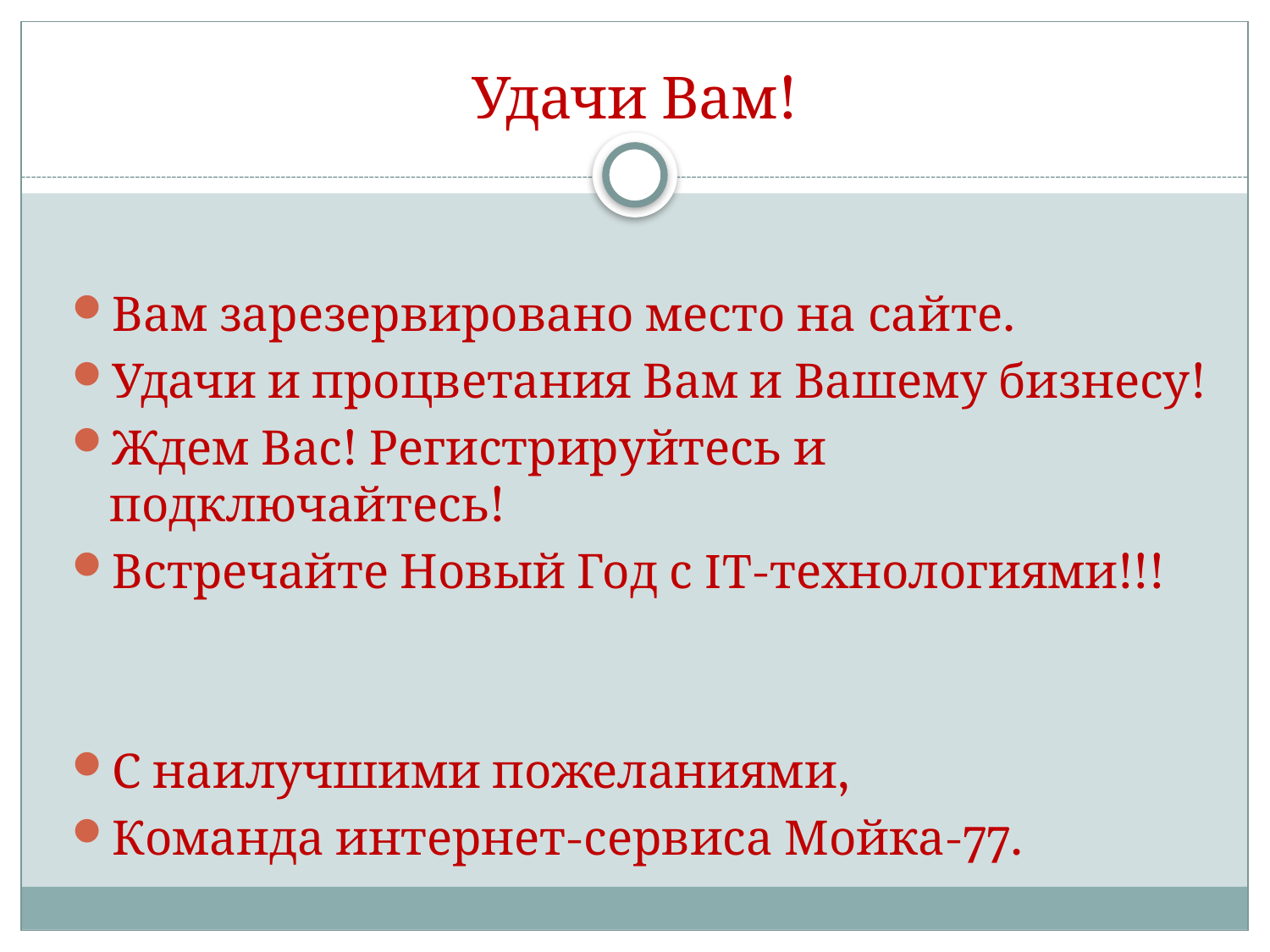

# Удачи Вам!
Вам зарезервировано место на сайте.
Удачи и процветания Вам и Вашему бизнесу!
Ждем Вас! Регистрируйтесь и подключайтесь!
Встречайте Новый Год с IT-технологиями!!!

С наилучшими пожеланиями,
Команда интернет-сервиса Мойка-77.